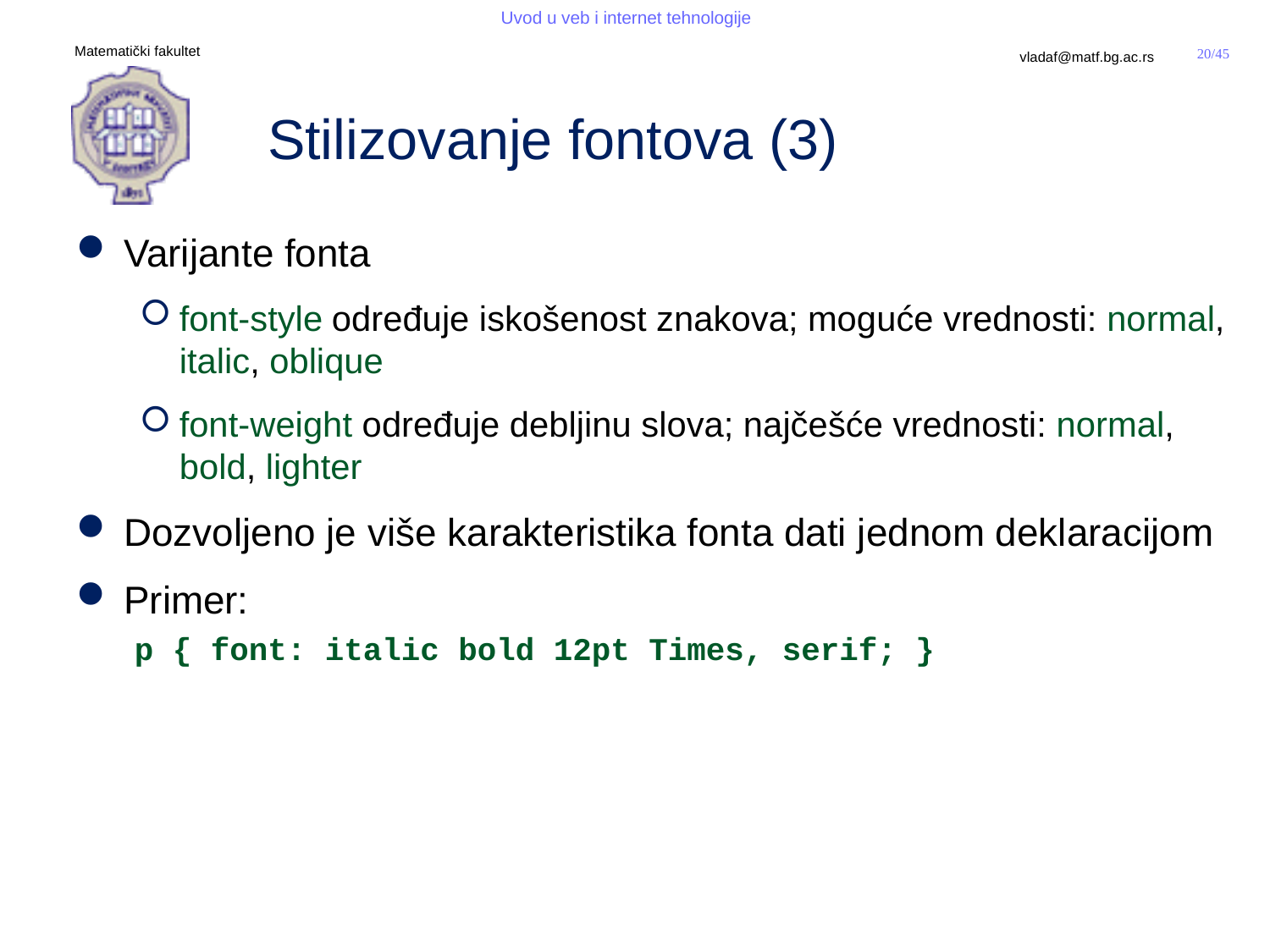

# Stilizovanje fontova (3)
Varijante fonta
font-style određuje iskošenost znakova; moguće vrednosti: normal, italic, oblique
font-weight određuje debljinu slova; najčešće vrednosti: normal, bold, lighter
Dozvoljeno je više karakteristika fonta dati jednom deklaracijom
Primer:
 p { font: italic bold 12pt Times, serif; }